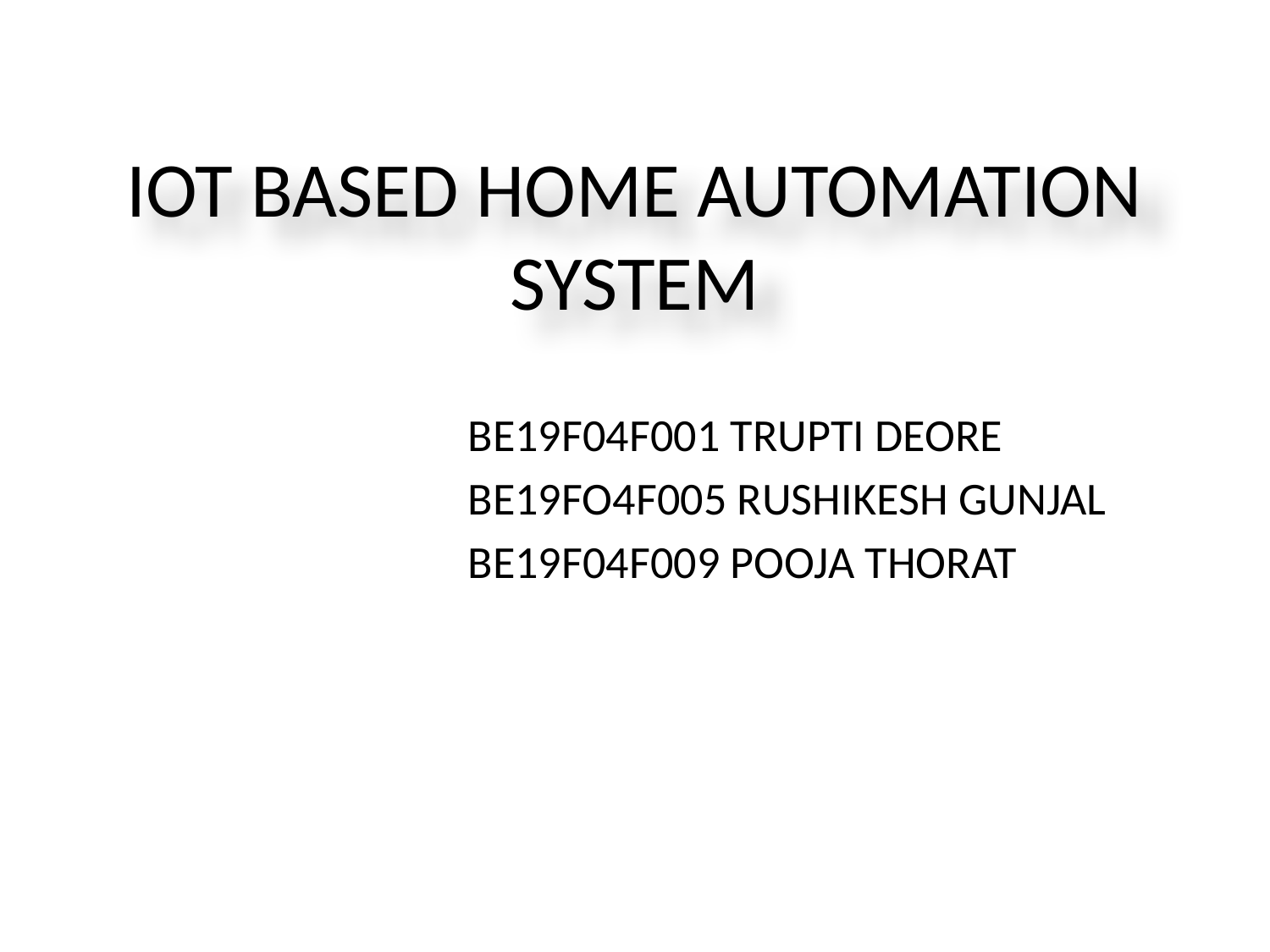

# IOT BASED HOME AUTOMATION SYSTEM
BE19F04F001 TRUPTI DEORE
BE19FO4F005 RUSHIKESH GUNJAL
BE19F04F009 POOJA THORAT